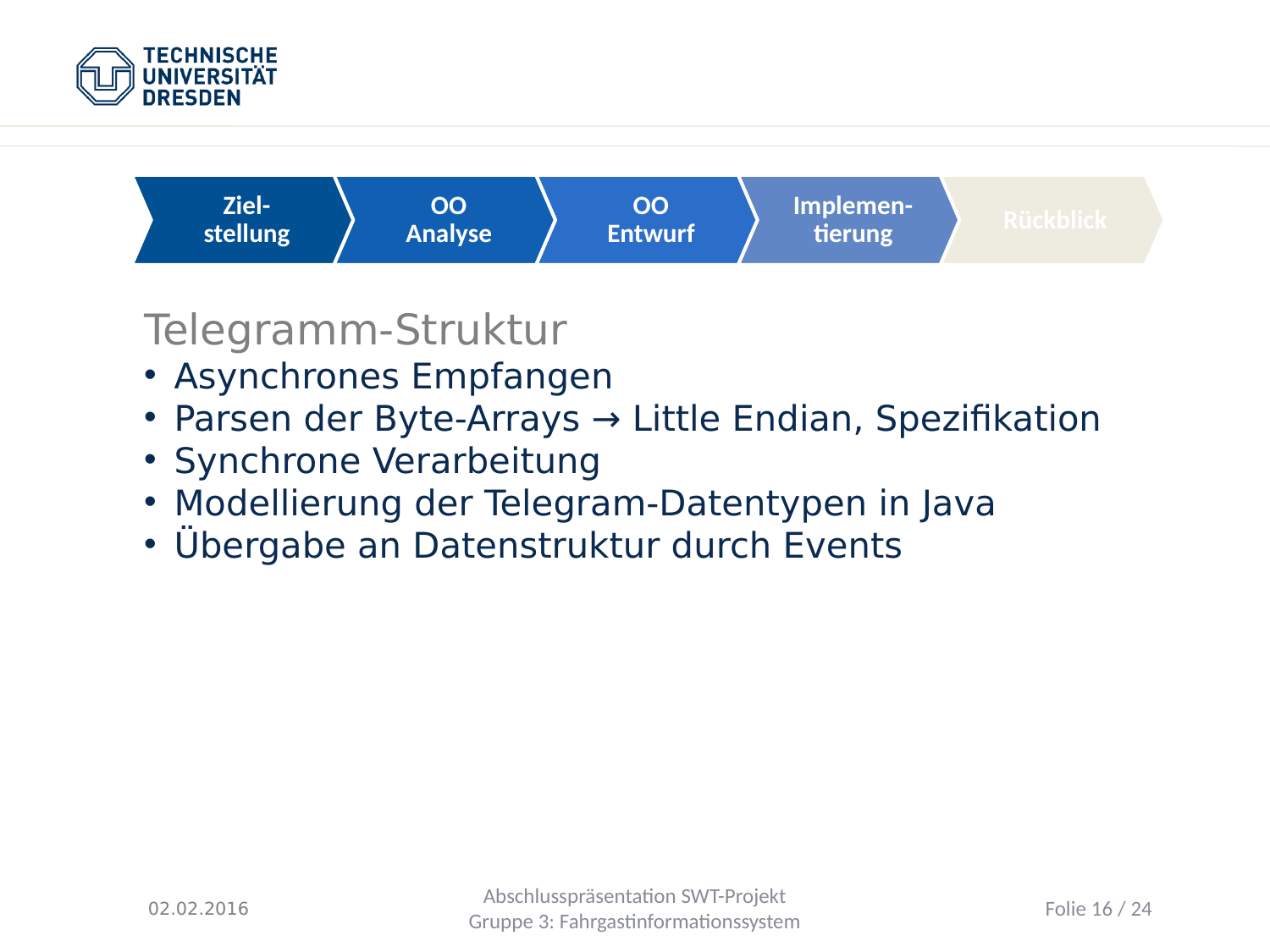

Ziel-stellung

OO Analyse

OO Entwurf

Implemen-tierung

Rückblick
Telegramm-Struktur
Asynchrones Empfangen
Parsen der Byte-Arrays → Little Endian, Spezifikation
Synchrone Verarbeitung
Modellierung der Telegram-Datentypen in Java
Übergabe an Datenstruktur durch Events

02.02.2016
Abschlusspräsentation SWT-Projekt
Gruppe 3: Fahrgastinformationssystem
Folie 16 / 24